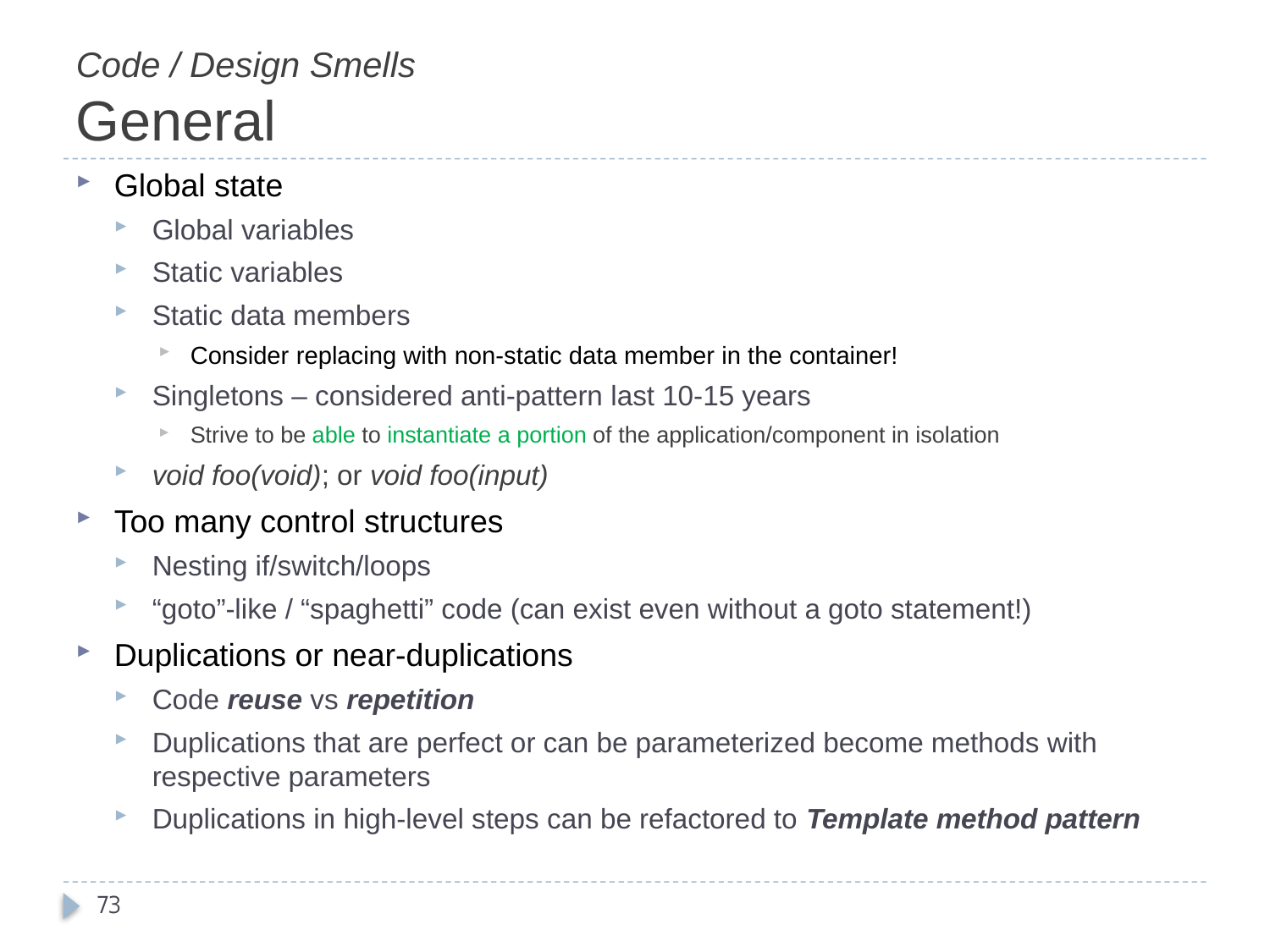

# Code / Design Smells General
Global state
Global variables
Static variables
Static data members
Consider replacing with non-static data member in the container!
Singletons – considered anti-pattern last 10-15 years
Strive to be able to instantiate a portion of the application/component in isolation
void foo(void); or void foo(input)
Too many control structures
Nesting if/switch/loops
“goto”-like / “spaghetti” code (can exist even without a goto statement!)
Duplications or near-duplications
Code reuse vs repetition
Duplications that are perfect or can be parameterized become methods with respective parameters
Duplications in high-level steps can be refactored to Template method pattern
73